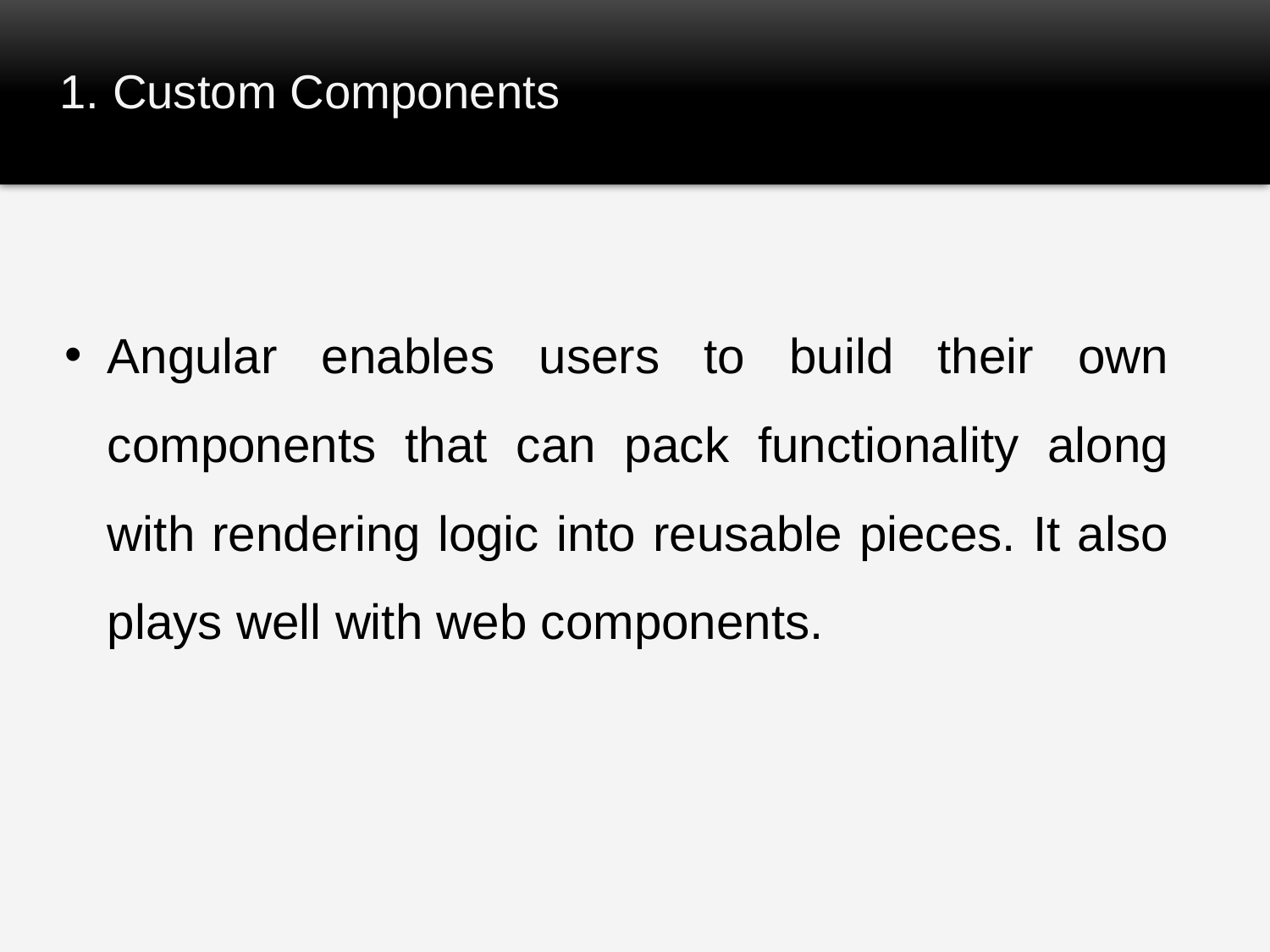

# 1. Custom Components
Angular enables users to build their own components that can pack functionality along with rendering logic into reusable pieces. It also plays well with web components.